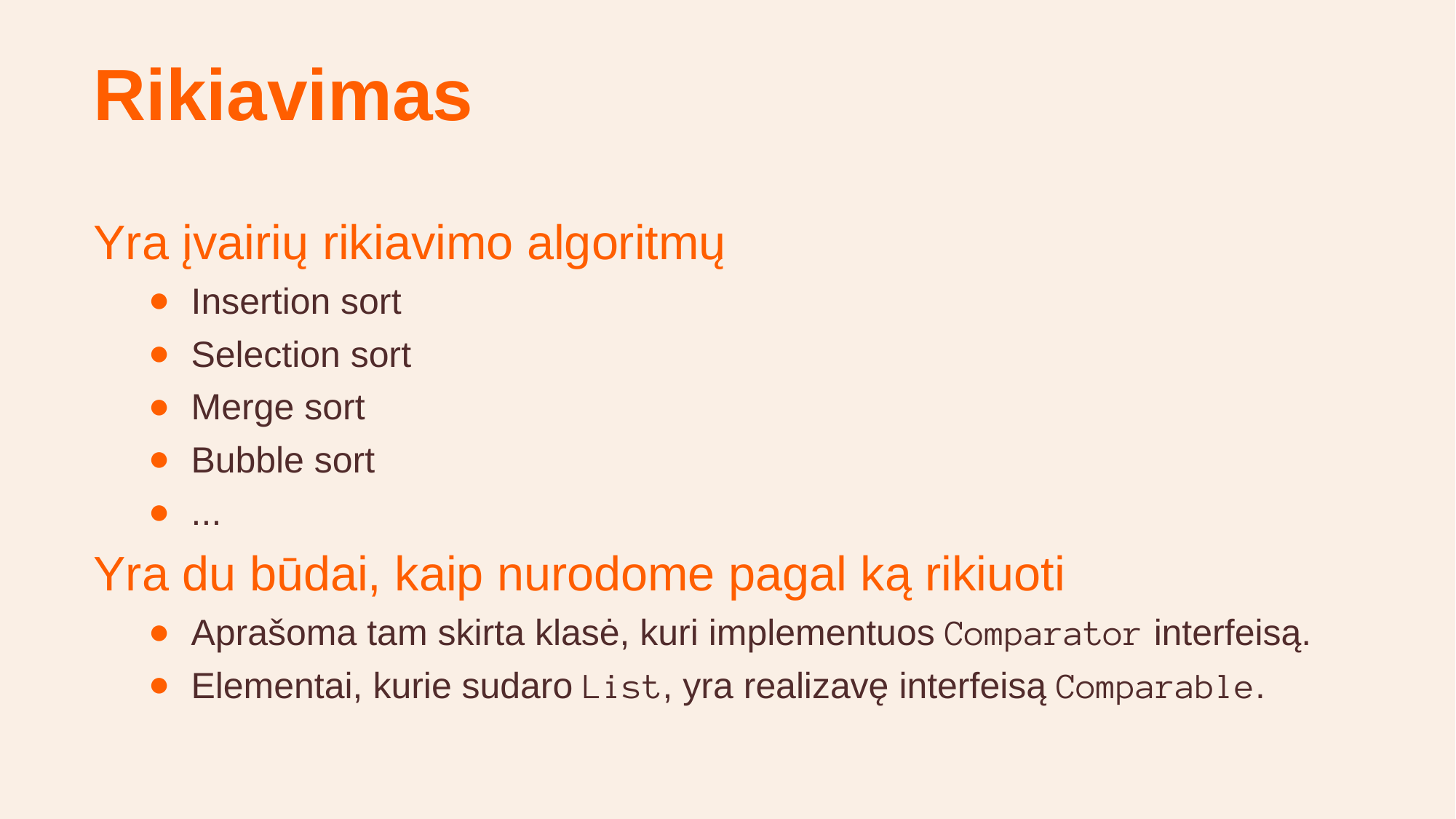

# Rikiavimas
Yra įvairių rikiavimo algoritmų
Insertion sort
Selection sort
Merge sort
Bubble sort
...
Yra du būdai, kaip nurodome pagal ką rikiuoti
Aprašoma tam skirta klasė, kuri implementuos Comparator interfeisą.
Elementai, kurie sudaro List, yra realizavę interfeisą Comparable.

24